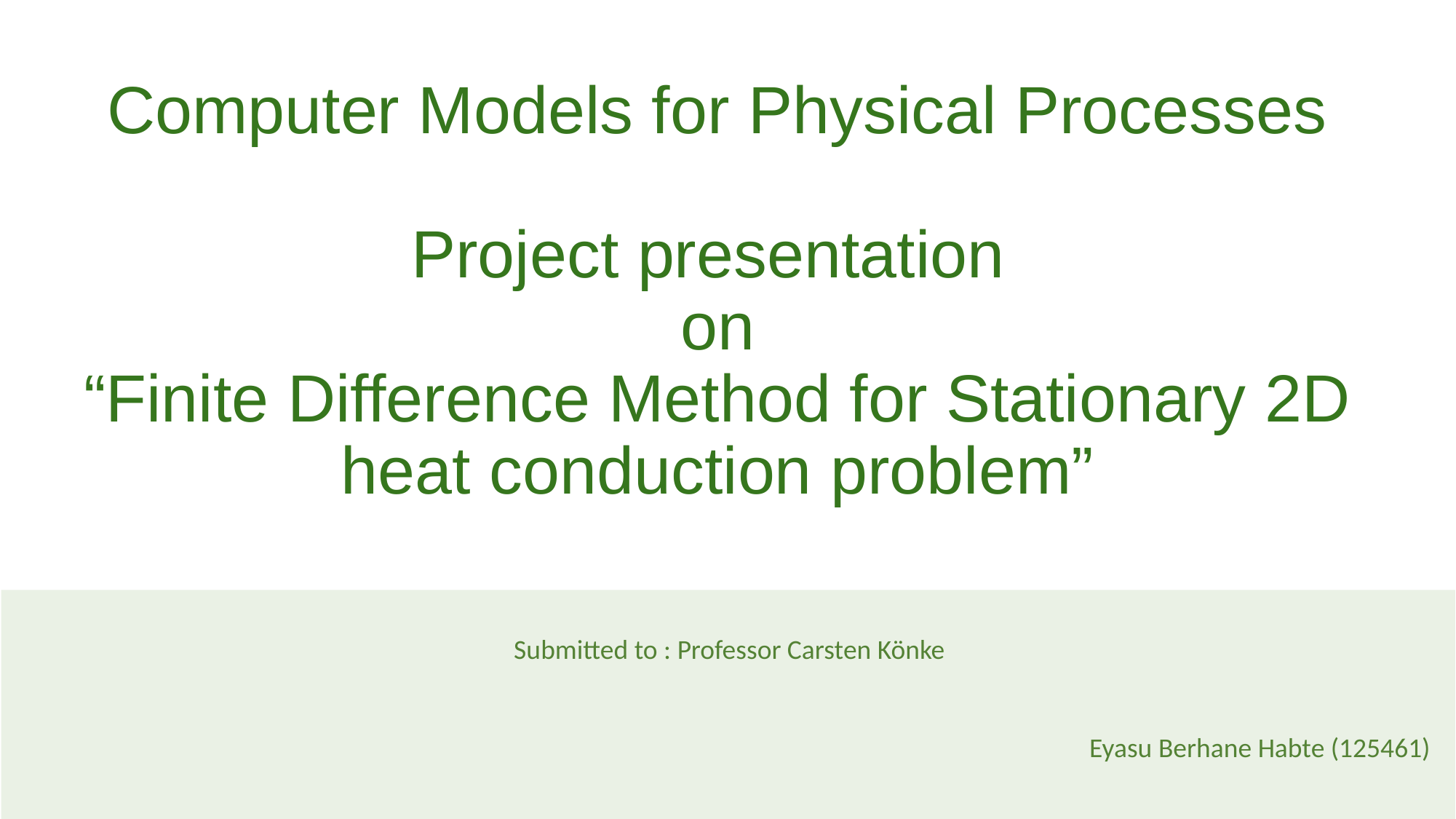

# Computer Models for Physical Processes Project presentation on “Finite Difference Method for Stationary 2D heat conduction problem”

Submitted to : Professor Carsten Könke

Eyasu Berhane Habte (125461)